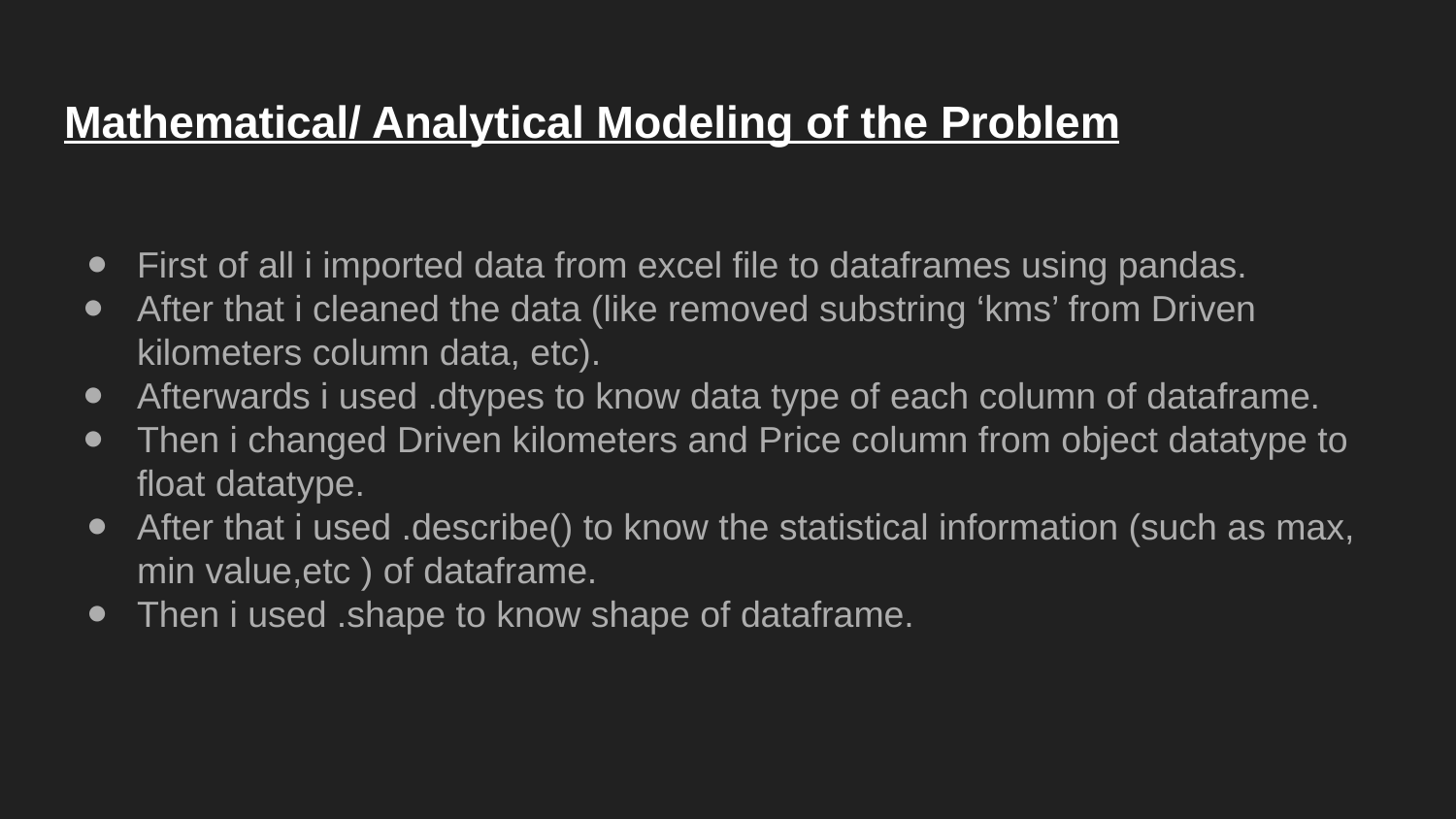

# Mathematical/ Analytical Modeling of the Problem
First of all i imported data from excel file to dataframes using pandas.
After that i cleaned the data (like removed substring ‘kms’ from Driven kilometers column data, etc).
Afterwards i used .dtypes to know data type of each column of dataframe.
Then i changed Driven kilometers and Price column from object datatype to float datatype.
After that i used .describe() to know the statistical information (such as max, min value,etc ) of dataframe.
Then i used .shape to know shape of dataframe.